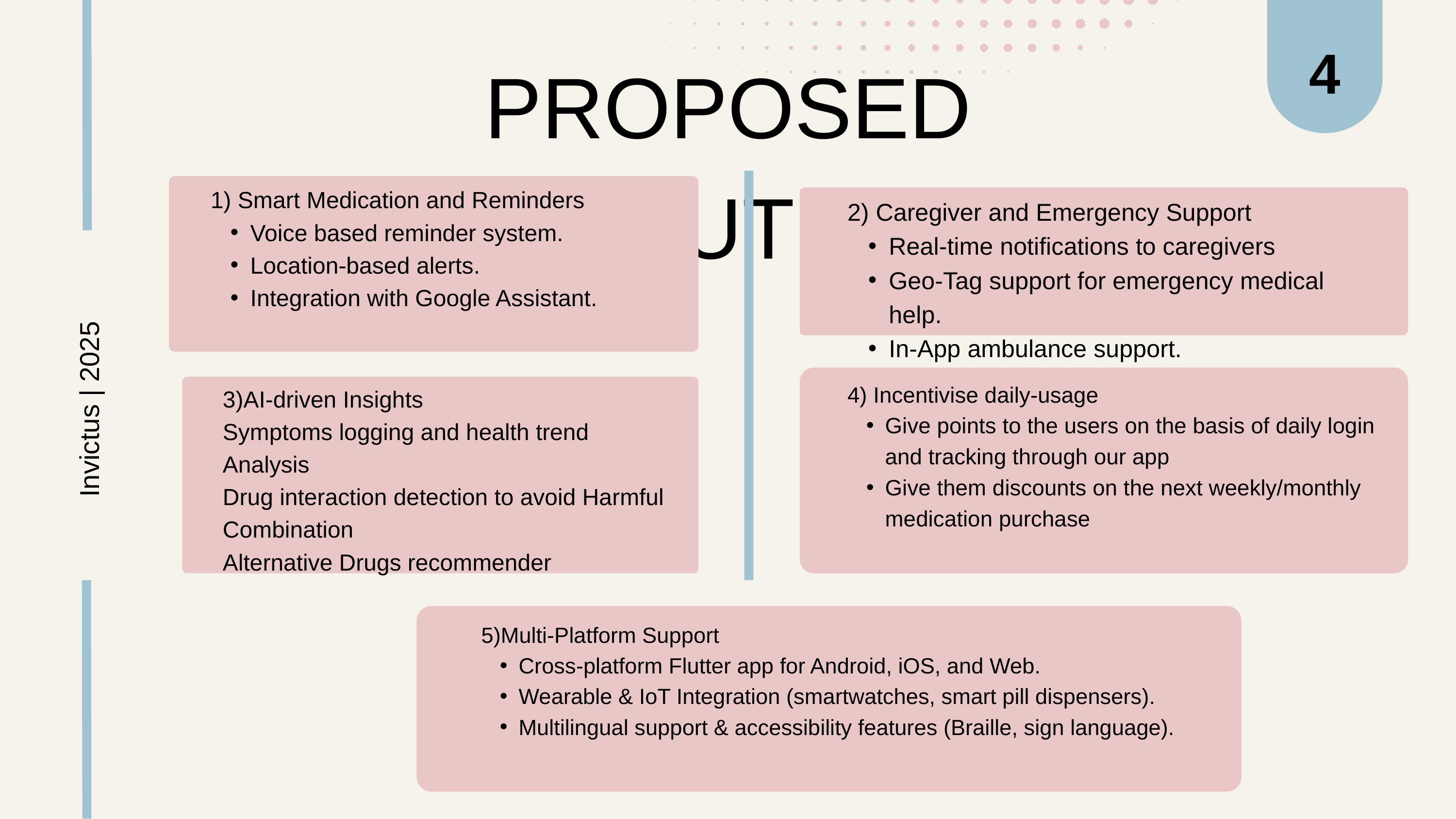

4

PROPOSED SOLUTION

1) Smart Medication and Reminders
Voice based reminder system.
Location-based alerts.
Integration with Google Assistant.

2) Caregiver and Emergency Support
Real-time notifications to caregivers
Geo-Tag support for emergency medical help.
In-App ambulance support.

4) Incentivise daily-usage
Give points to the users on the basis of daily login and tracking through our app
Give them discounts on the next weekly/monthly medication purchase

3)AI-driven Insights
Symptoms logging and health trend Analysis
Drug interaction detection to avoid Harmful Combination
Alternative Drugs recommender

Invictus | 2025

5)Multi-Platform Support
Cross-platform Flutter app for Android, iOS, and Web.
Wearable & IoT Integration (smartwatches, smart pill dispensers).
Multilingual support & accessibility features (Braille, sign language).